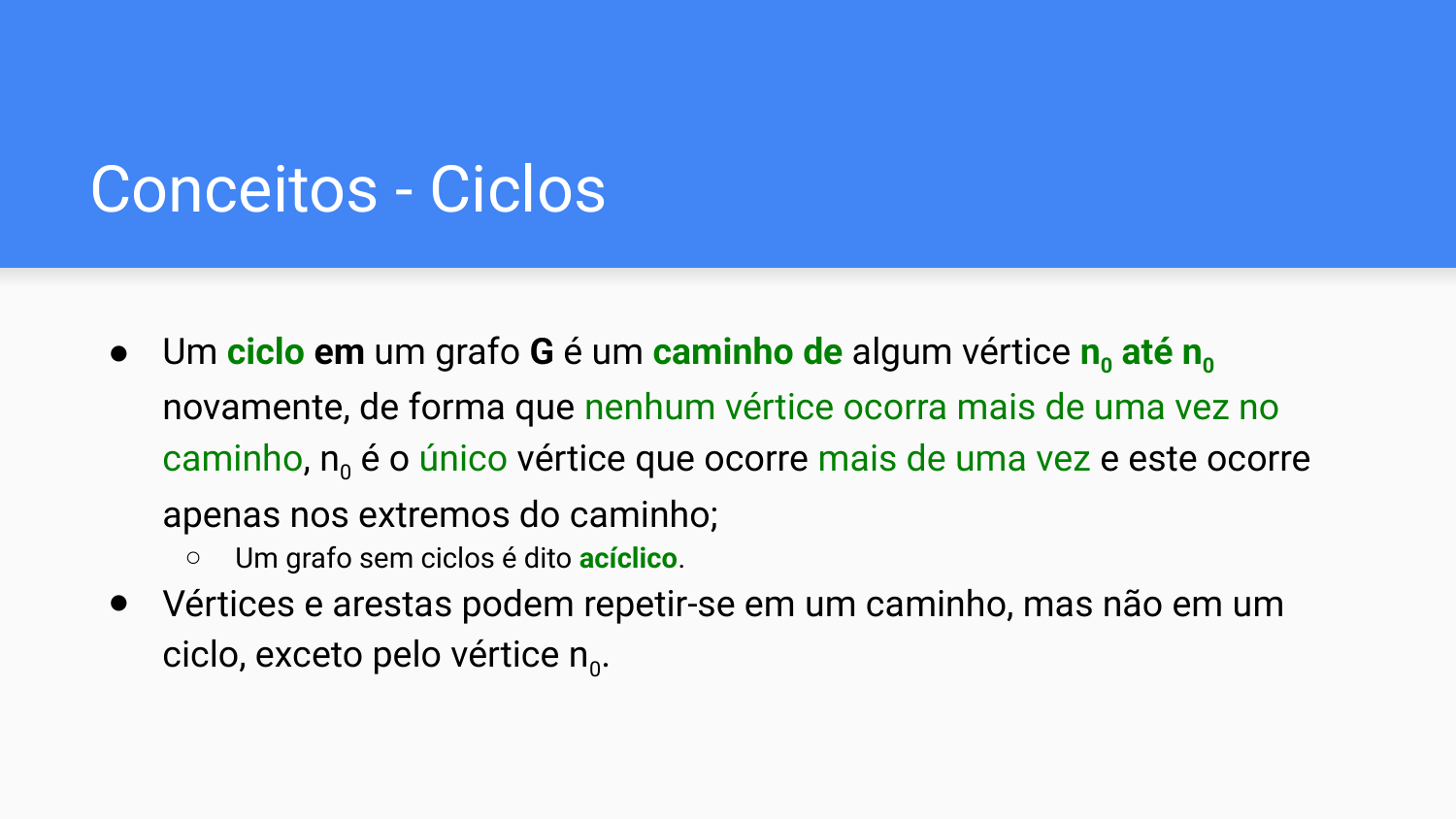

# Conceitos - Ciclos
Um ciclo em um grafo G é um caminho de algum vértice n0 até n0 novamente, de forma que nenhum vértice ocorra mais de uma vez no caminho, n0 é o único vértice que ocorre mais de uma vez e este ocorre apenas nos extremos do caminho;
Um grafo sem ciclos é dito acíclico.
Vértices e arestas podem repetir-se em um caminho, mas não em um ciclo, exceto pelo vértice n0.